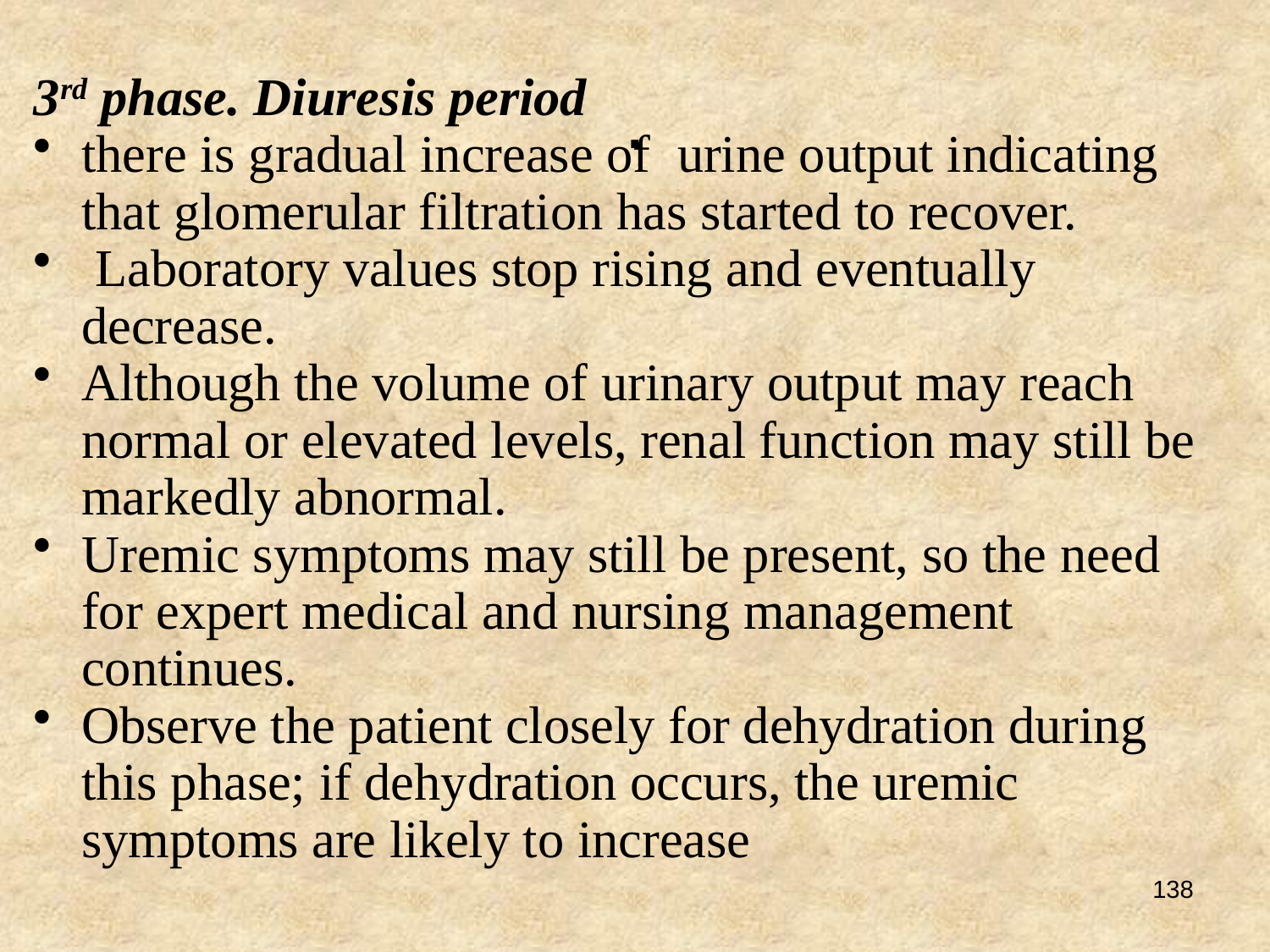

# .
3rd phase. Diuresis period
there is gradual increase of  urine output indicating  that glomerular filtration has started to recover.
 Laboratory values stop rising and eventually decrease.
Although the volume of urinary output may reach normal or elevated levels, renal function may still be markedly abnormal.
Uremic symptoms may still be present, so the need for expert medical and nursing management continues.
Observe the patient closely for dehydration during this phase; if dehydration occurs, the uremic symptoms are likely to increase

138